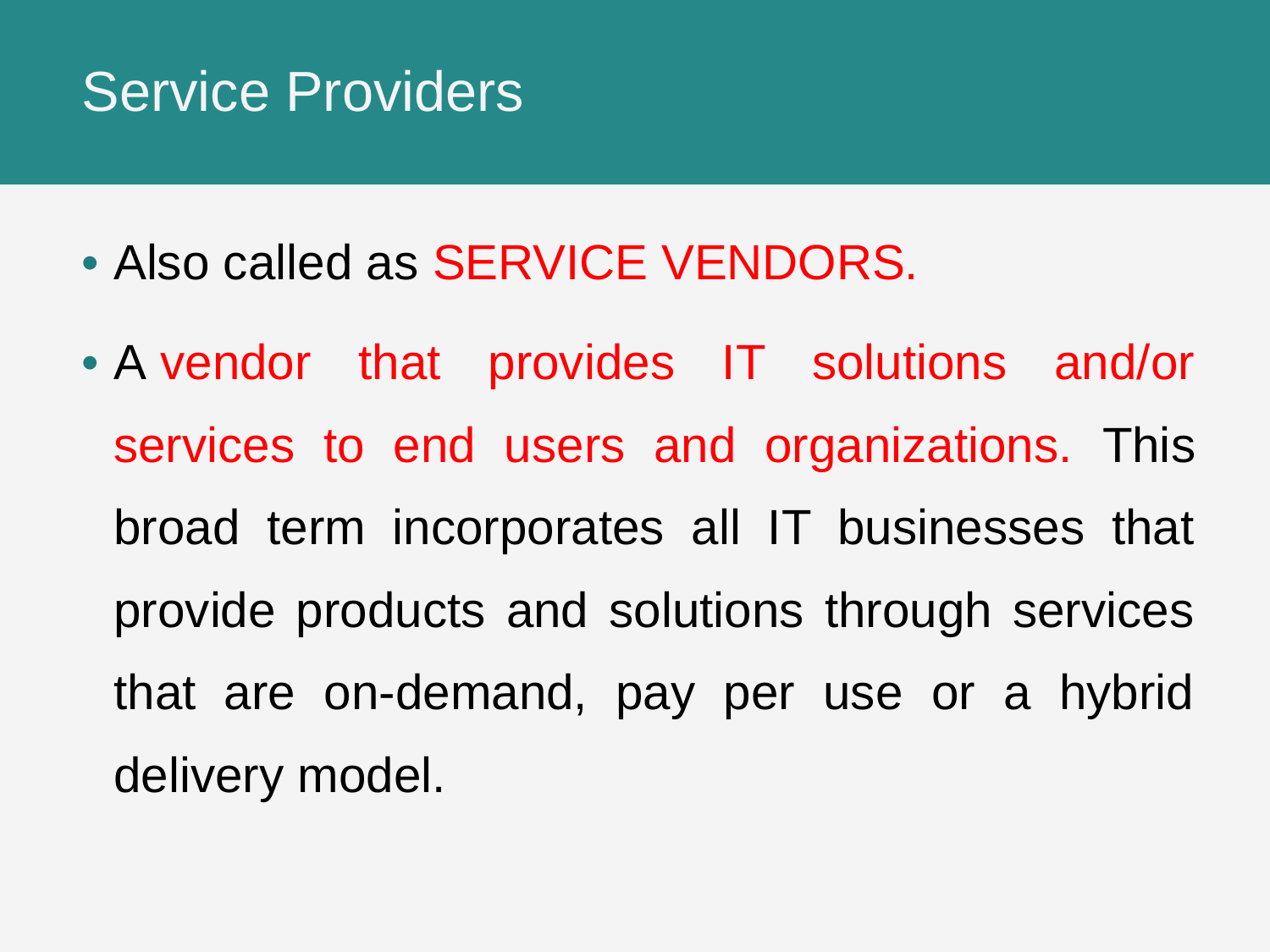

# Service Providers
Also called as SERVICE VENDORS.
A vendor that provides IT solutions and/or services to end users and organizations. This broad term incorporates all IT businesses that provide products and solutions through services that are on-demand, pay per use or a hybrid delivery model.